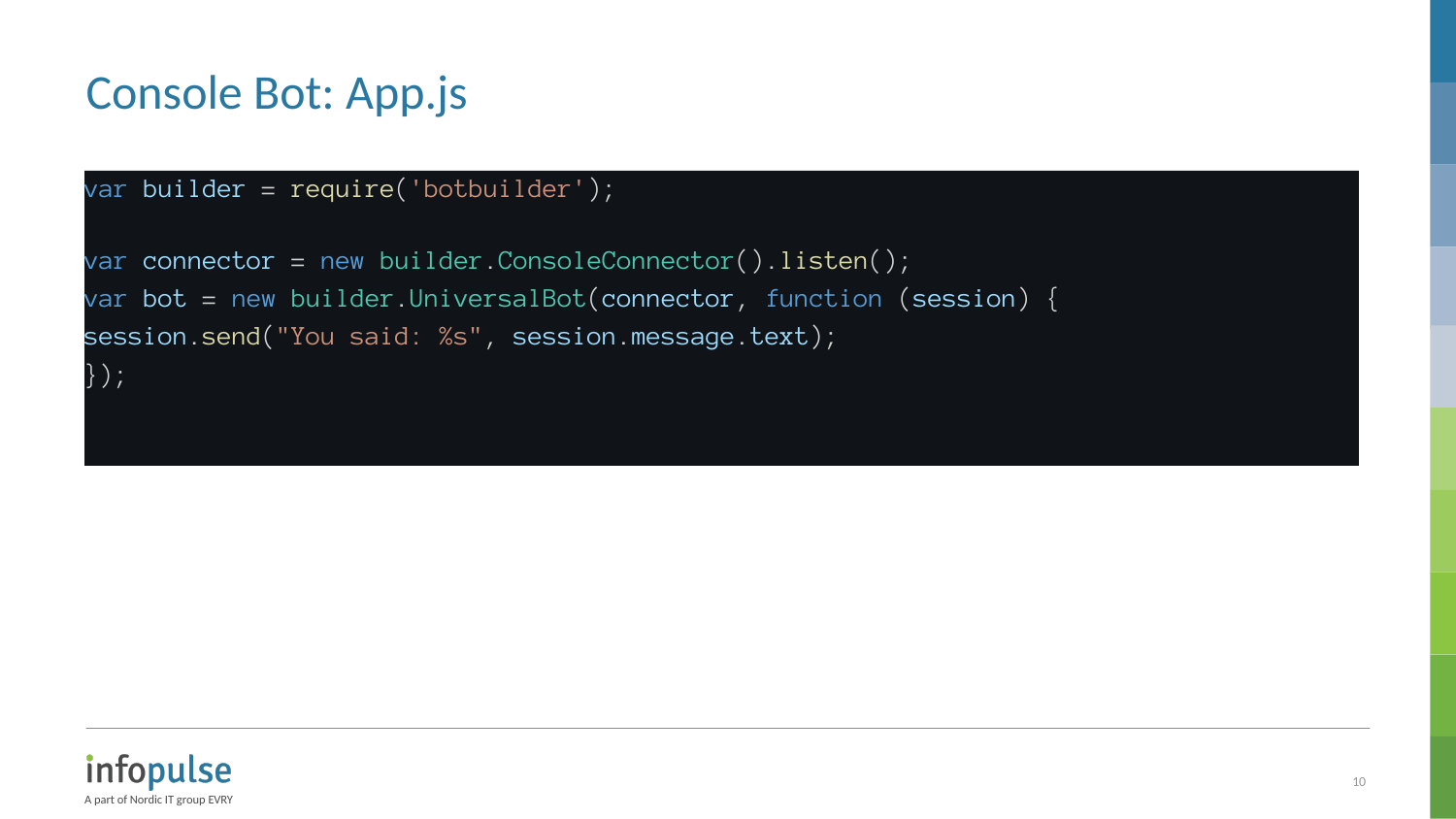

# Console Bot: App.js
var builder = require('botbuilder');
var connector = new builder.ConsoleConnector().listen();
var bot = new builder.UniversalBot(connector, function (session) {
session.send("You said: %s", session.message.text);
});